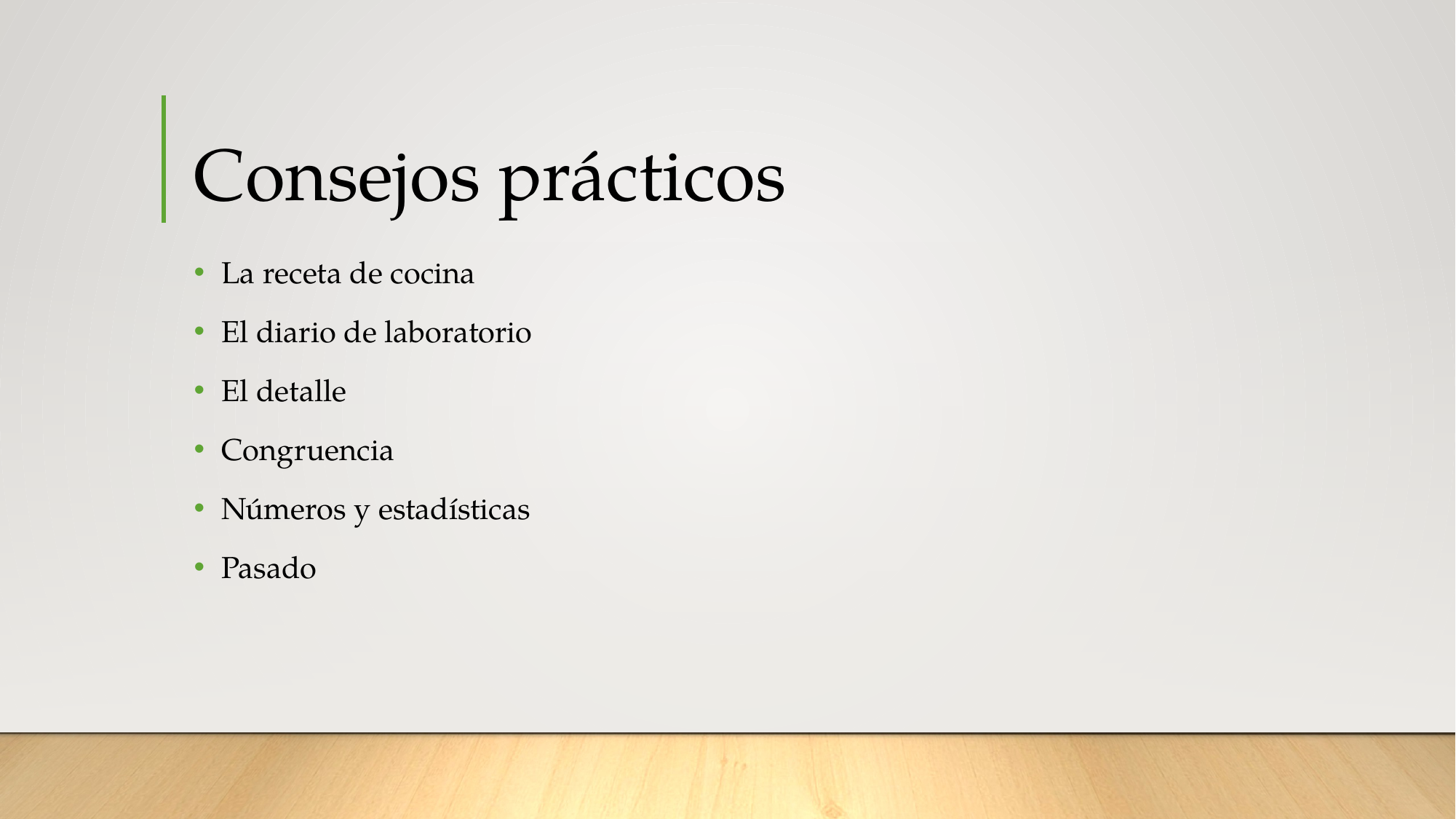

# Consejos prácticos
La receta de cocina
El diario de laboratorio
El detalle
Congruencia
Números y estadísticas
Pasado